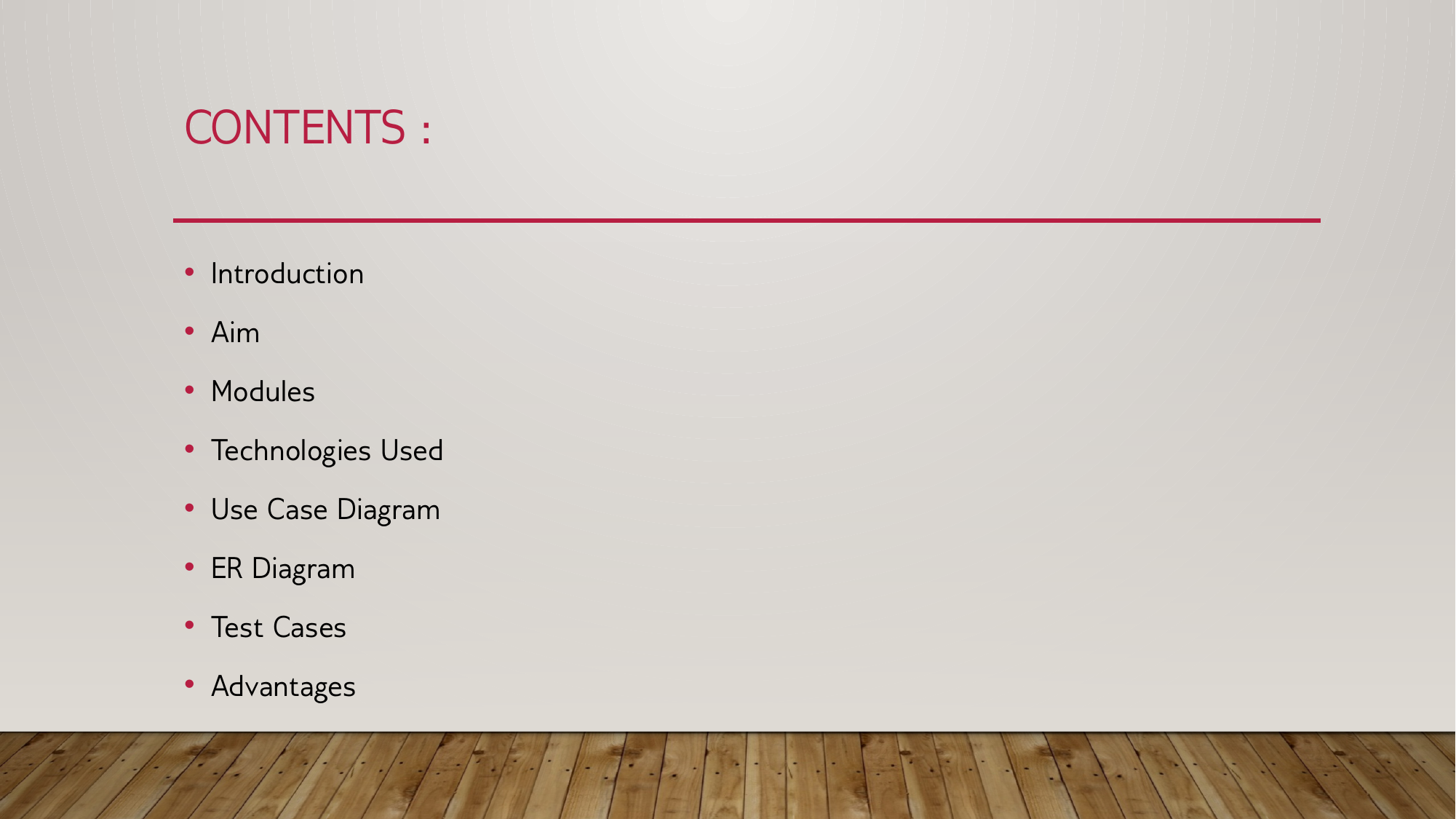

# Contents :
Introduction
Aim
Modules
Technologies Used
Use Case Diagram
ER Diagram
Test Cases
Advantages